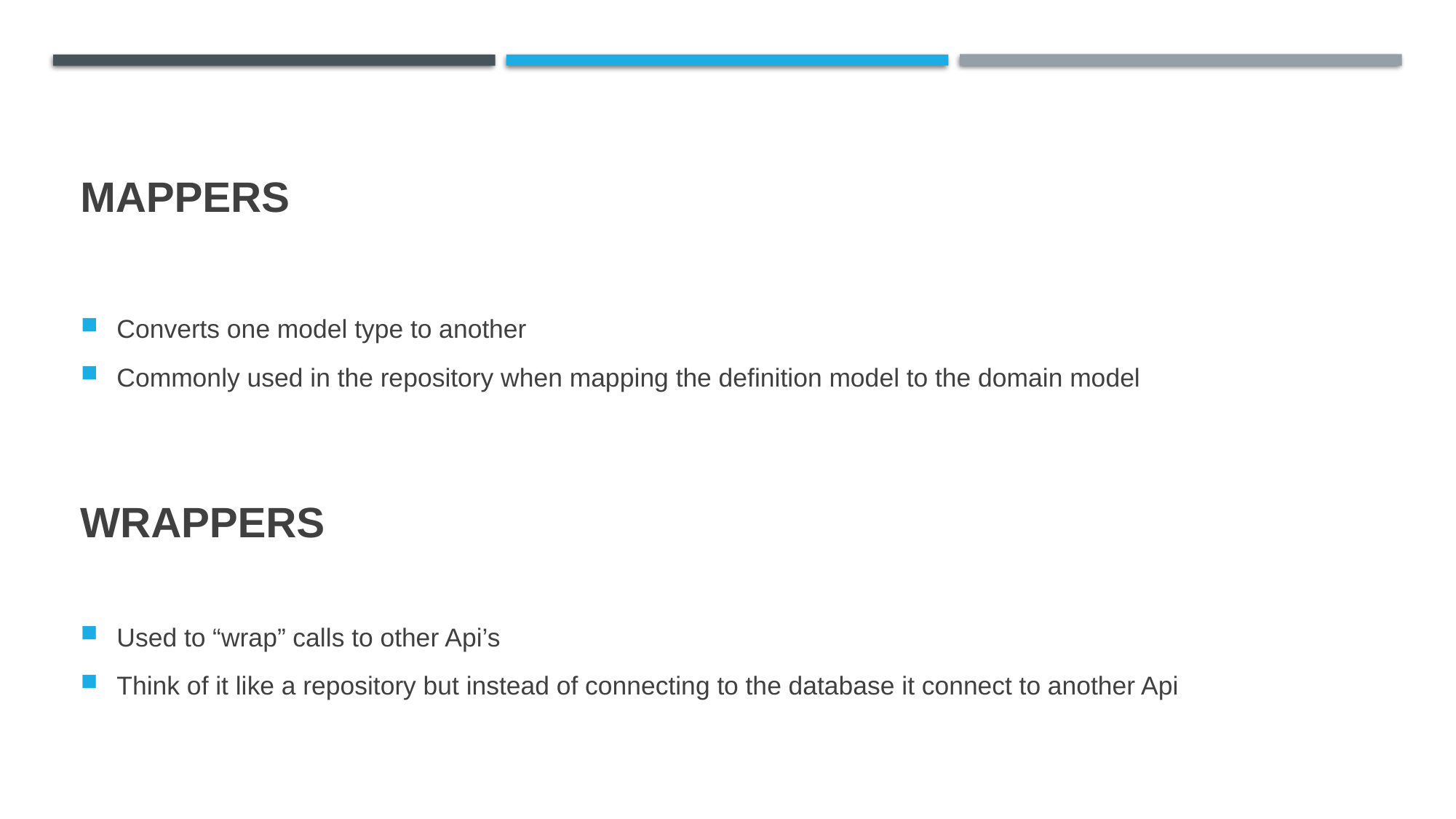

# Mappers
Converts one model type to another
Commonly used in the repository when mapping the definition model to the domain model
Wrappers
Used to “wrap” calls to other Api’s
Think of it like a repository but instead of connecting to the database it connect to another Api